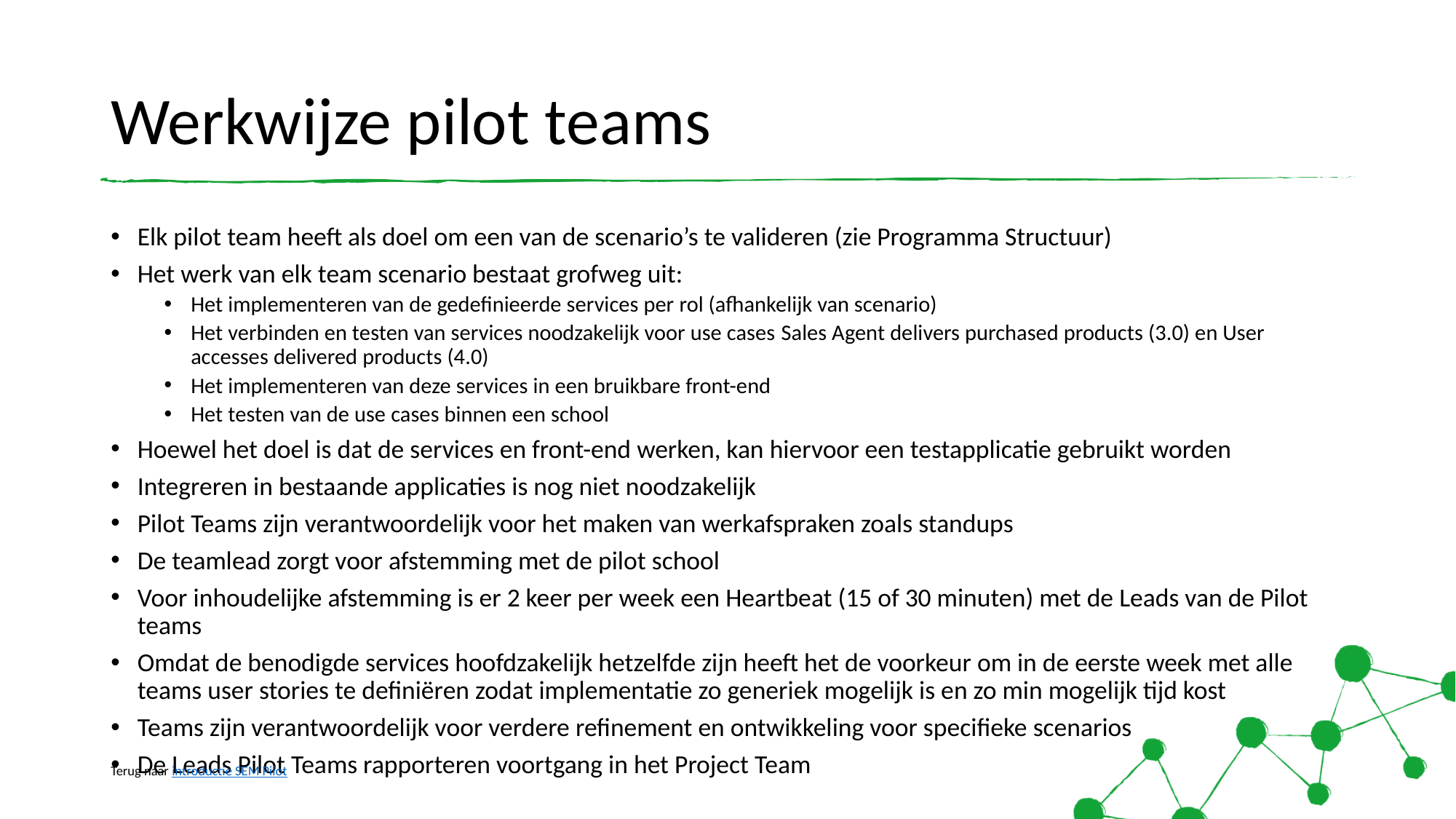

# Werkwijze pilot teams
Elk pilot team heeft als doel om een van de scenario’s te valideren (zie Programma Structuur)
Het werk van elk team scenario bestaat grofweg uit:
Het implementeren van de gedefinieerde services per rol (afhankelijk van scenario)
Het verbinden en testen van services noodzakelijk voor use cases Sales Agent delivers purchased products (3.0) en User accesses delivered products (4.0)
Het implementeren van deze services in een bruikbare front-end
Het testen van de use cases binnen een school
Hoewel het doel is dat de services en front-end werken, kan hiervoor een testapplicatie gebruikt worden
Integreren in bestaande applicaties is nog niet noodzakelijk
Pilot Teams zijn verantwoordelijk voor het maken van werkafspraken zoals standups
De teamlead zorgt voor afstemming met de pilot school
Voor inhoudelijke afstemming is er 2 keer per week een Heartbeat (15 of 30 minuten) met de Leads van de Pilot teams
Omdat de benodigde services hoofdzakelijk hetzelfde zijn heeft het de voorkeur om in de eerste week met alle teams user stories te definiëren zodat implementatie zo generiek mogelijk is en zo min mogelijk tijd kost
Teams zijn verantwoordelijk voor verdere refinement en ontwikkeling voor specifieke scenarios
De Leads Pilot Teams rapporteren voortgang in het Project Team
Terug naar introductie SEM Pilot